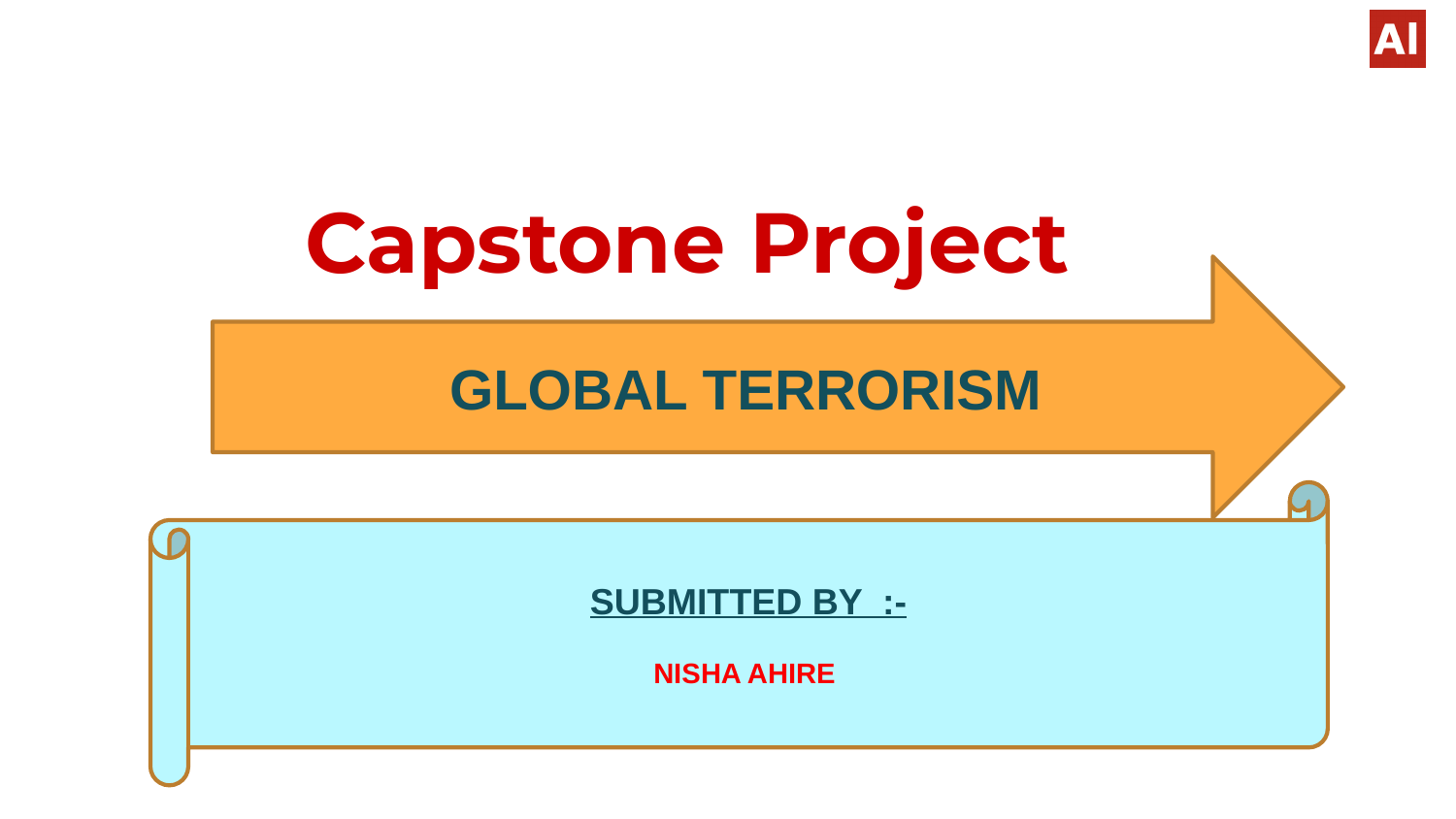

# Capstone Project

GLOBAL TERRORISM
SUBMITTED BY  :-

NISHA AHIRE